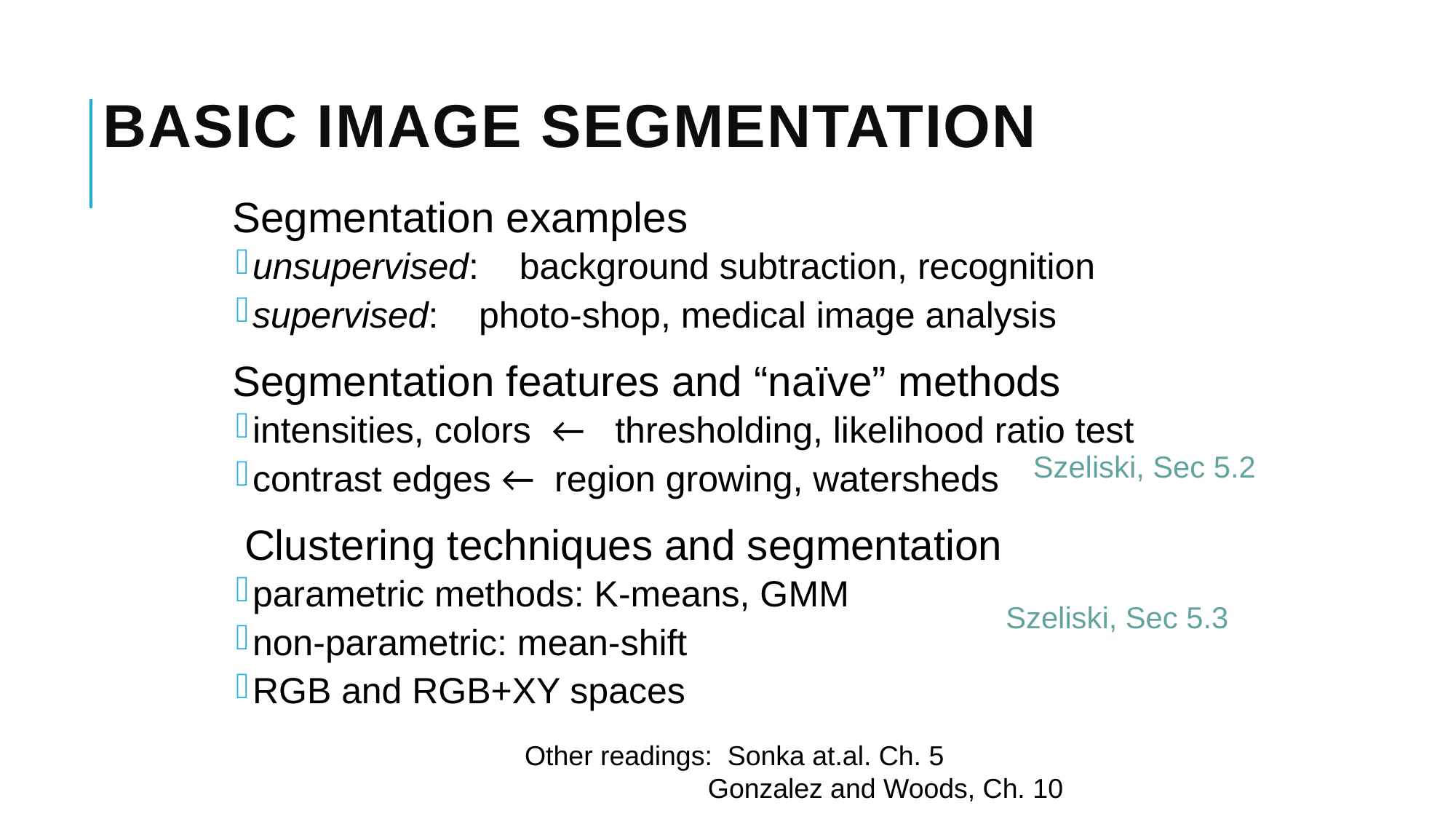

# Basic Image Segmentation
Segmentation examples
unsupervised:    background subtraction, recognition
supervised:    photo-shop, medical image analysis
Segmentation features and “naïve” methods
intensities, colors  ←   thresholding, likelihood ratio test
contrast edges ←  region growing, watersheds
 Clustering techniques and segmentation
parametric methods: K-means, GMM
non-parametric: mean-shift
RGB and RGB+XY spaces

Szeliski, Sec 5.2
Szeliski, Sec 5.3
Other readings:  Sonka at.al. Ch. 5
                        Gonzalez and Woods, Ch. 10